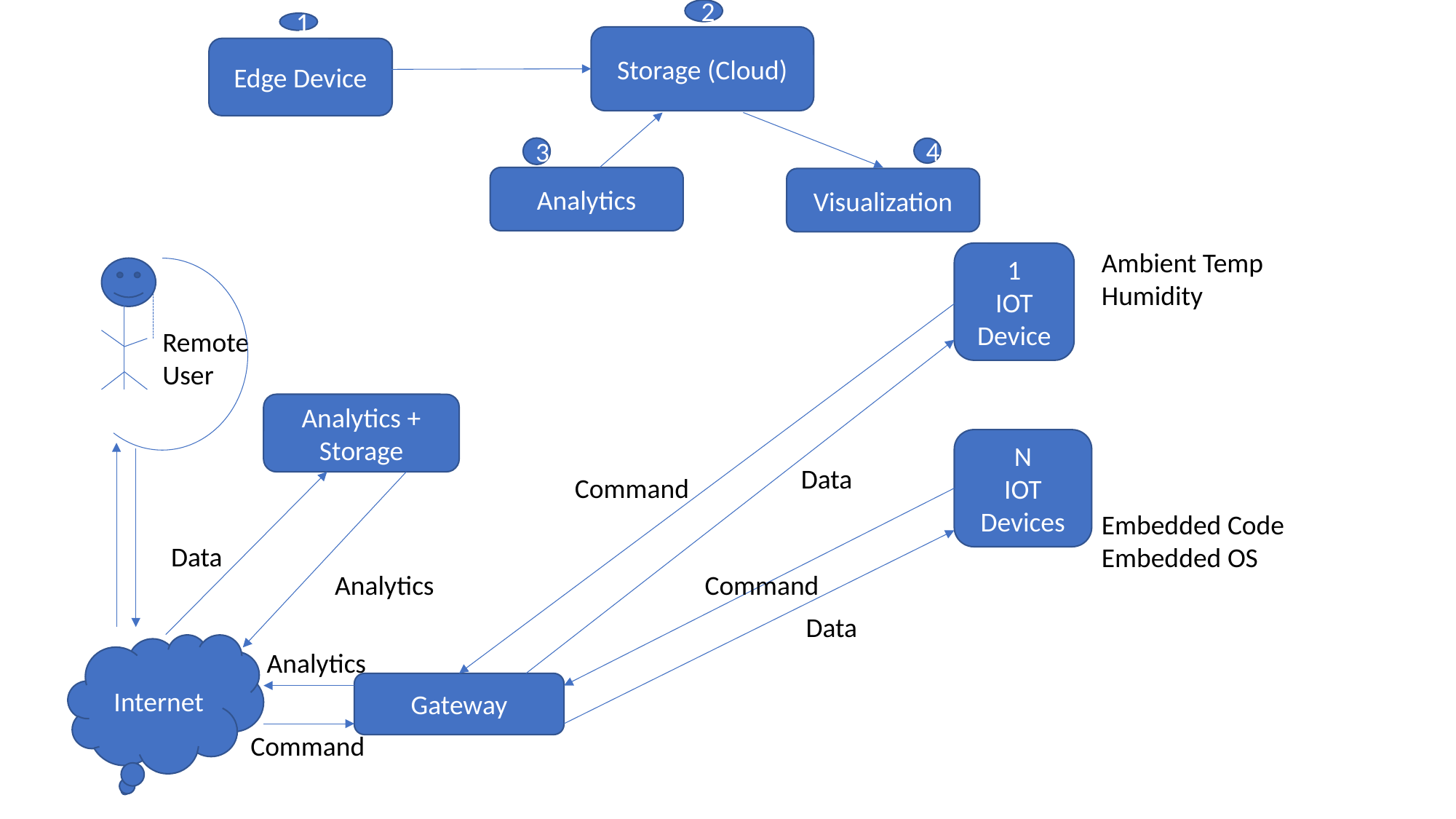

2
1
Storage (Cloud)
Edge Device
3
4
Analytics
Visualization
Ambient Temp
Humidity

Embedded Code
Embedded OS
1
IOT
Device

Remote
User
Analytics + Storage
N
IOT
Devices
Data
Command
Data
Analytics
Command
Data
Internet
Analytics
Gateway
Command